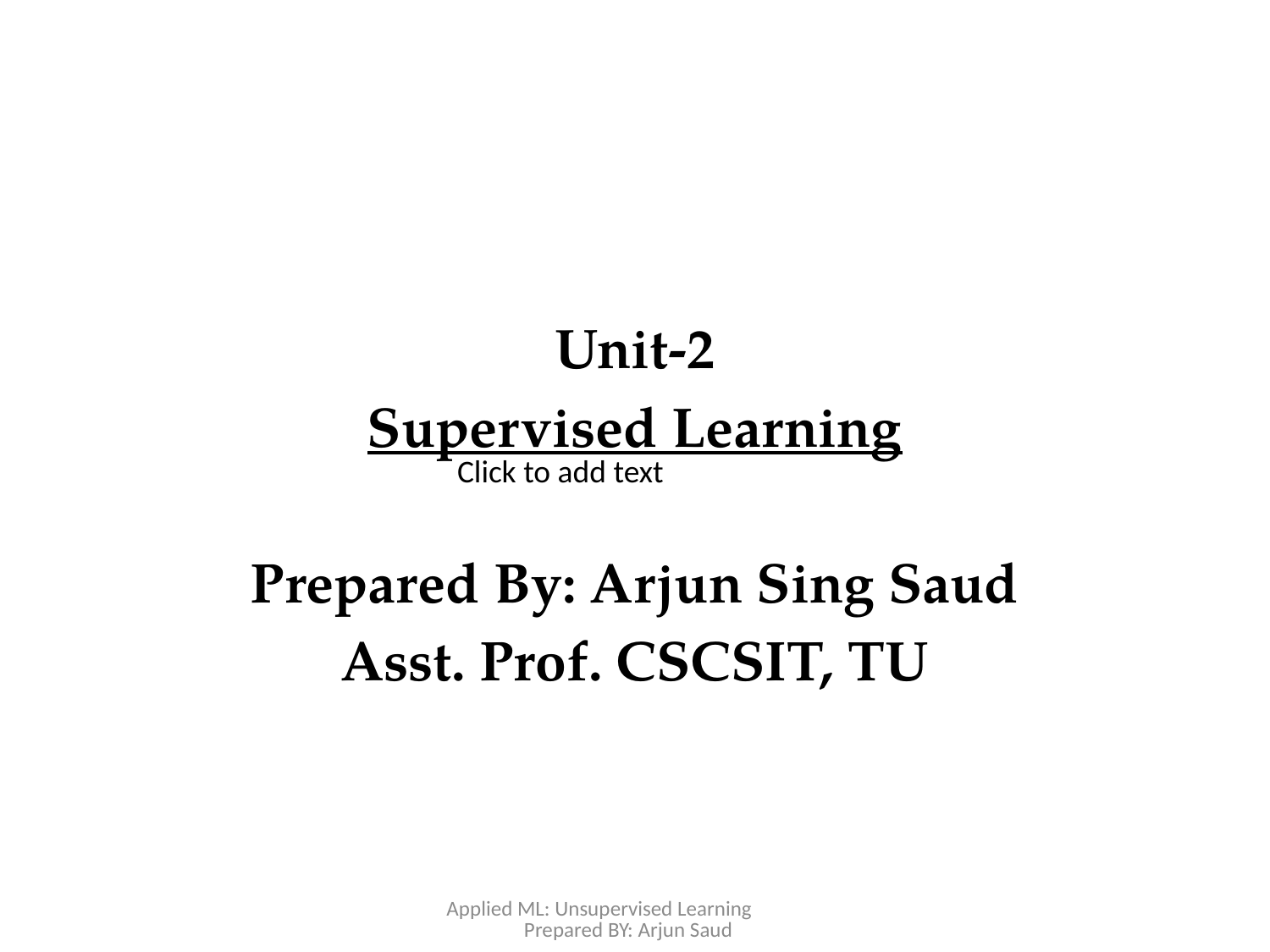

Unit-2
Supervised Learning

Prepared By: Arjun Sing Saud
Asst. Prof. CSCSIT, TU

Click to add text
Applied ML: Unsupervised Learning                              Prepared BY: Arjun Saud